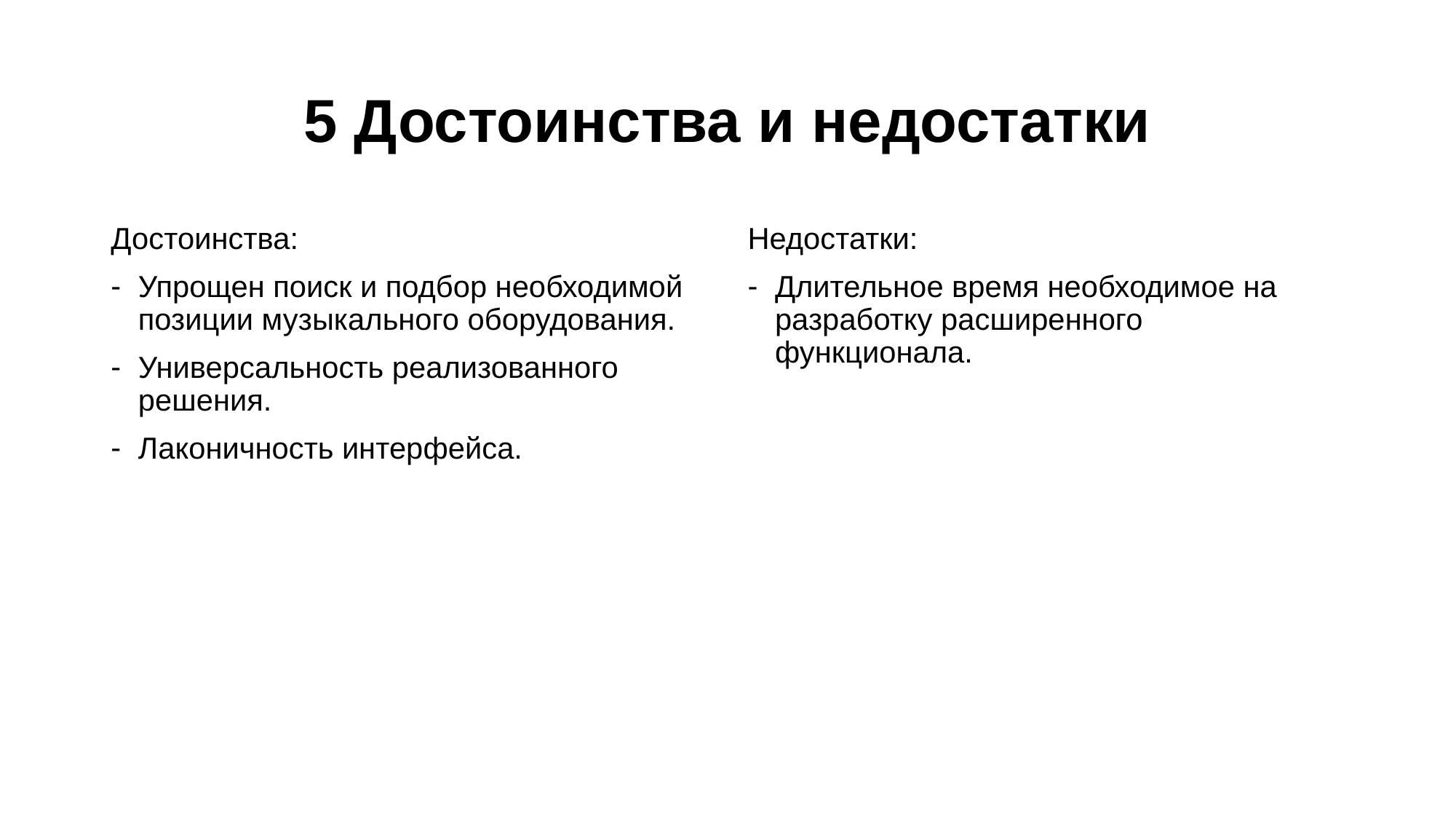

# 5 Достоинства и недостатки
Достоинства:
Упрощен поиск и подбор необходимой позиции музыкального оборудования.
Универсальность реализованного решения.
Лаконичность интерфейса.
Недостатки:
Длительное время необходимое на разработку расширенного функционала.